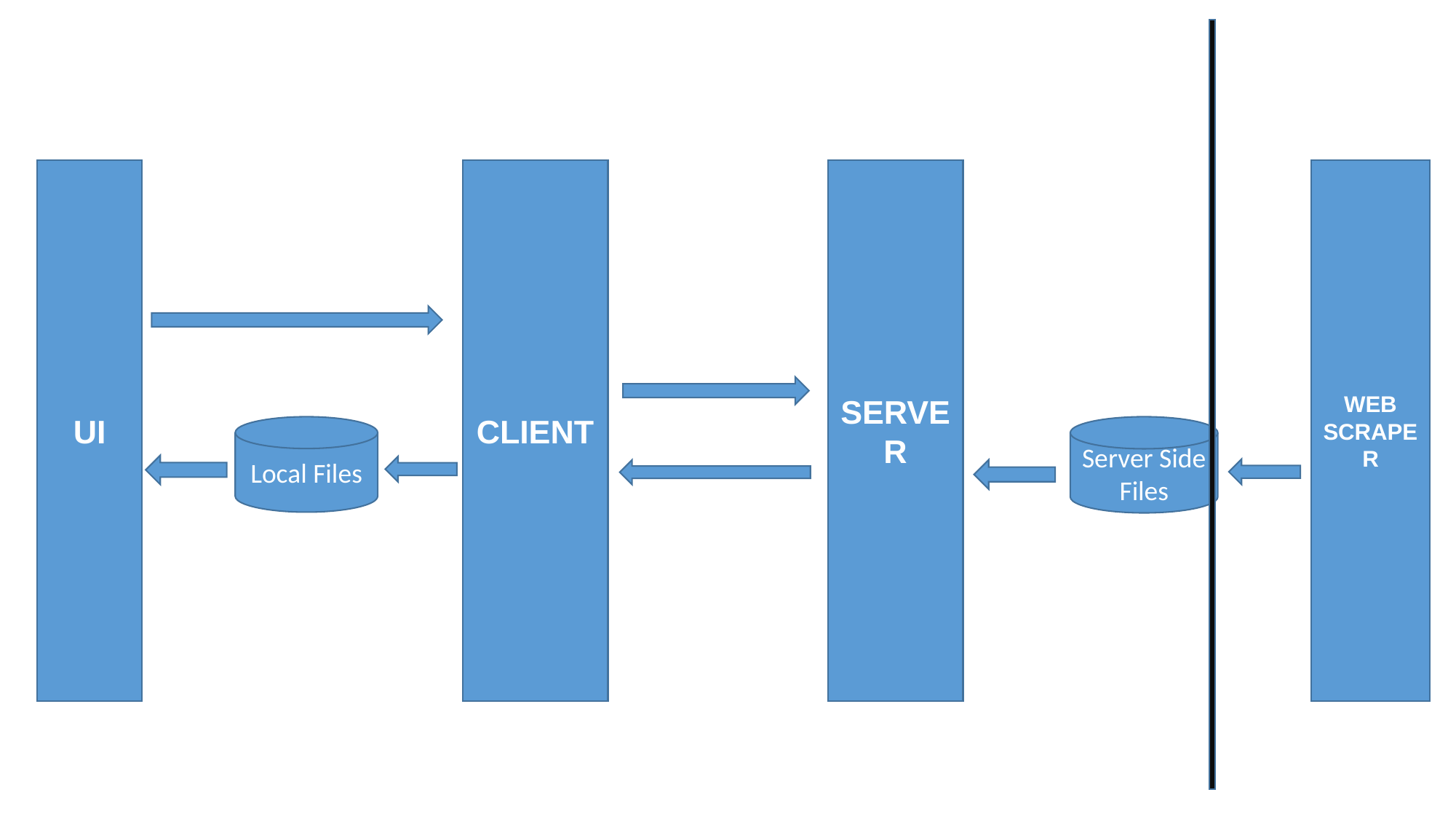

UI
CLIENT
SERVER
WEB SCRAPER

Local Files
Server Side Files